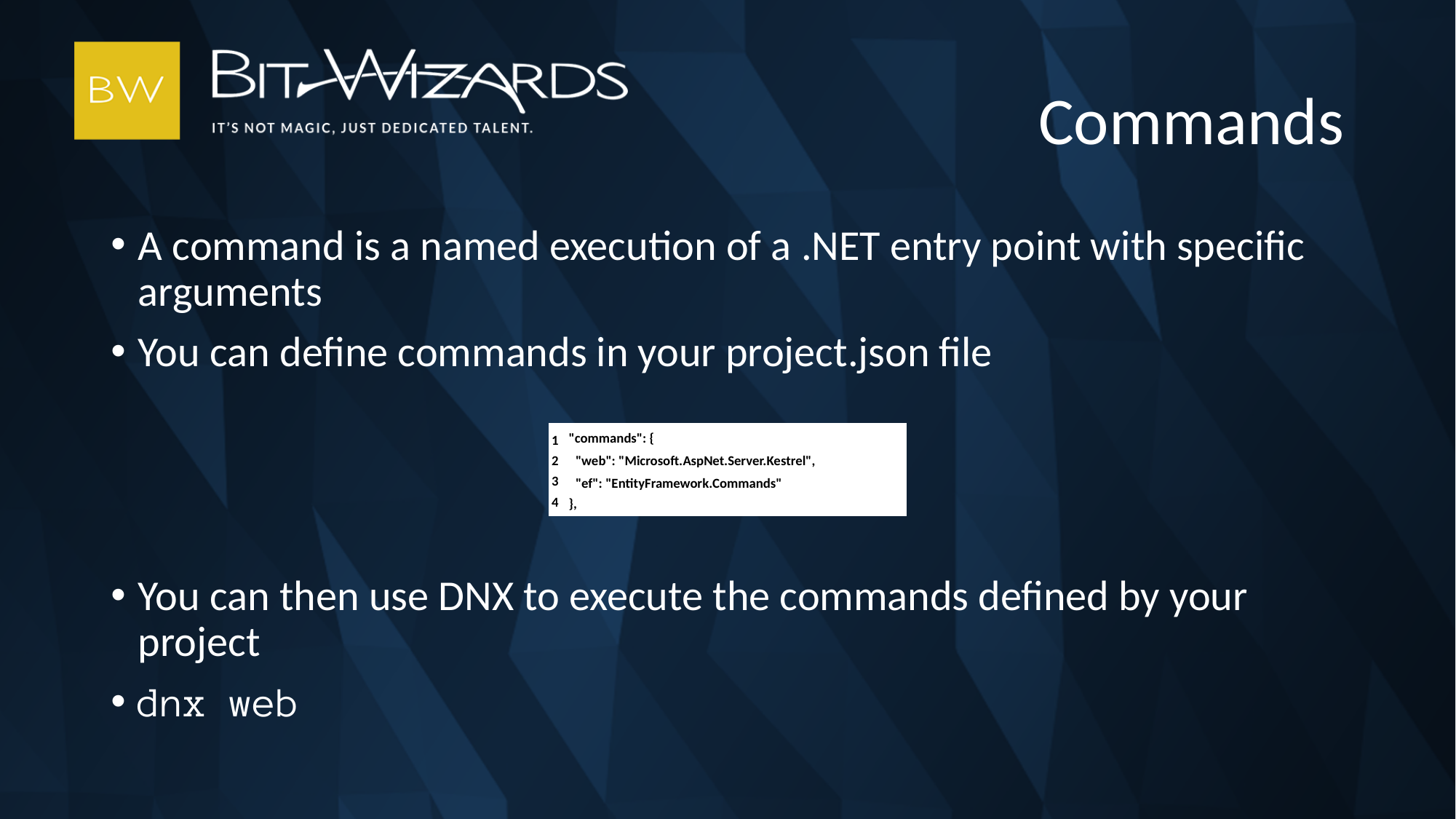

# Commands
A command is a named execution of a .NET entry point with specific arguments
You can define commands in your project.json file

You can then use DNX to execute the commands defined by your project
dnx web
| 1 2 3 4 | "commands": { "web": "Microsoft.AspNet.Server.Kestrel", "ef": "EntityFramework.Commands" }, |
| --- | --- |